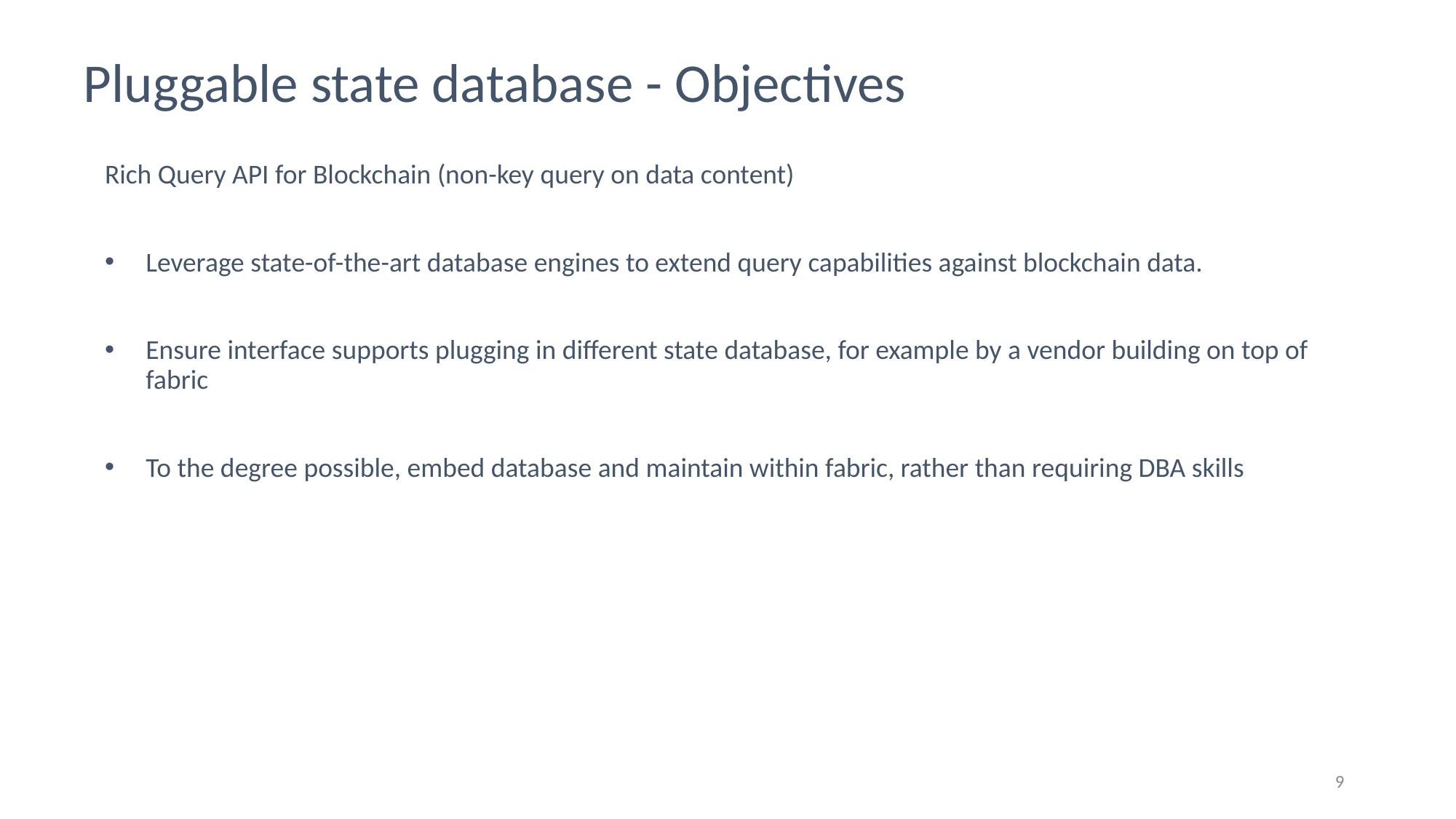

# Pluggable state database - Objectives
Rich Query API for Blockchain (non-key query on data content)

Leverage state-of-the-art database engines to extend query capabilities against blockchain data.

Ensure interface supports plugging in different state database, for example by a vendor building on top of fabric

To the degree possible, embed database and maintain within fabric, rather than requiring DBA skills

9